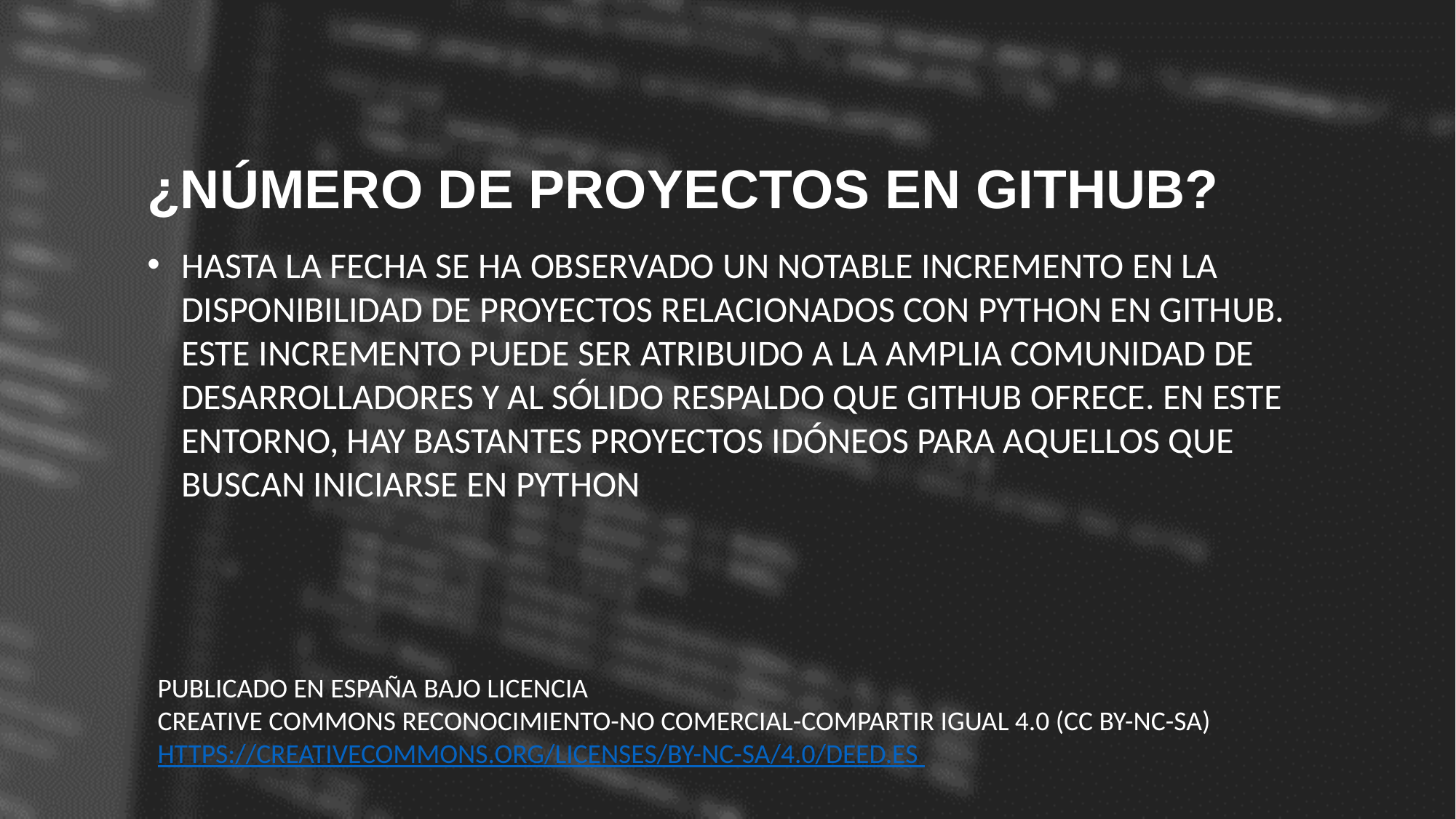

# ¿número de proyectos en github?
Hasta la fecha se ha observado un notable incremento en la disponibilidad de proyectos relacionados con python en GitHub. Este incremento puede ser atribuido a la amplia comunidad de desarrolladores y al sólido respaldo que GitHub ofrece. En este entorno, hay bastantes proyectos idóneos para aquellos que buscan iniciarse en python
Publicado en España bajo licencia
Creative Commons Reconocimiento-No Comercial-Compartir Igual 4.0 (CC BY-NC-SA)
https://creativecommons.org/licenses/by-nc-sa/4.0/deed.es